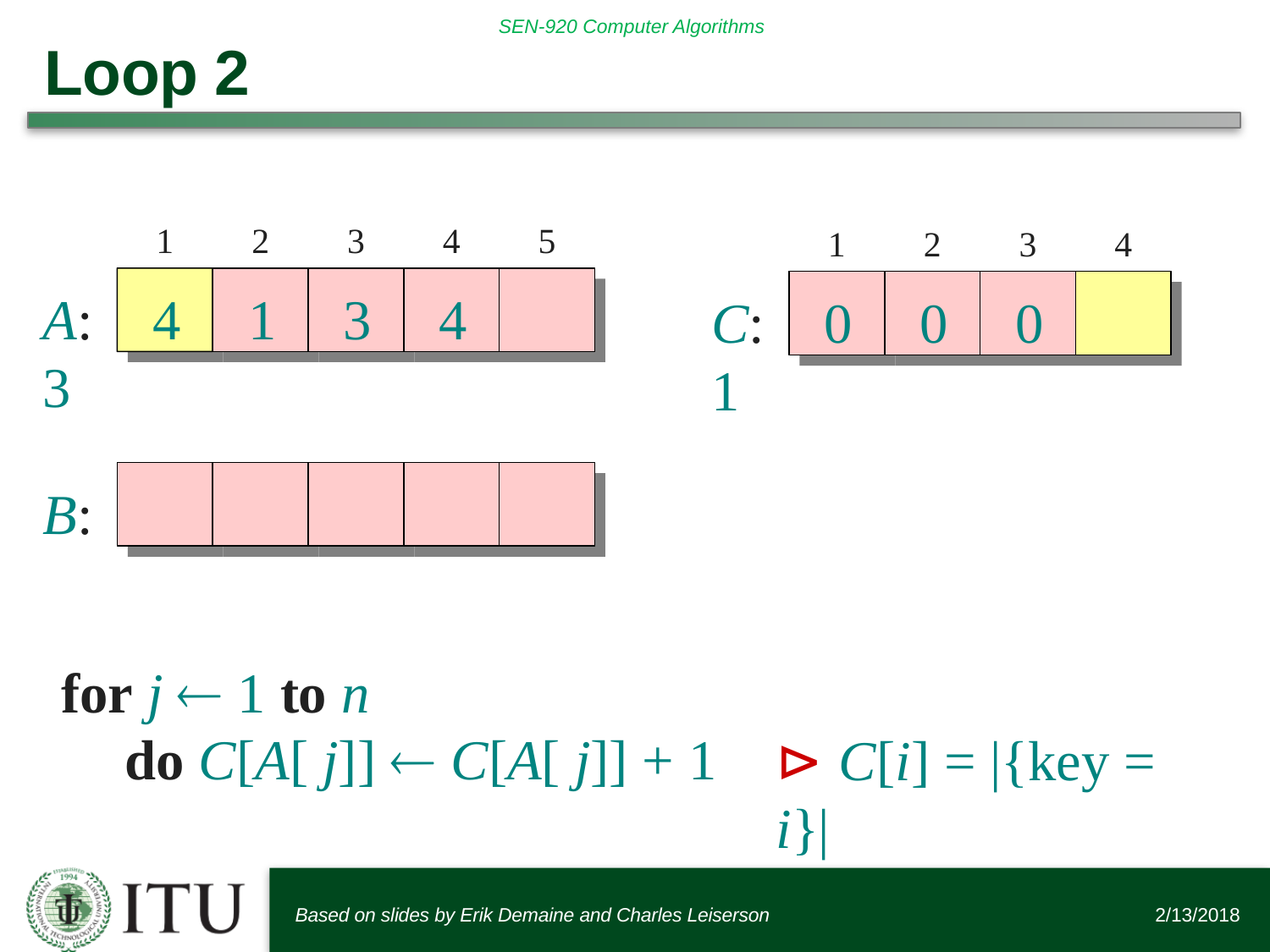

# Loop 2

1
2
3
4
5
1
2
3
4

0

0

1

A:	4	1	3	4	3
C:	0	0	0	1

B:
for j ← 1 to n
do C[A[ j]] ← C[A[ j]] + 1
⊳ C[i] = |{key = i}|
Based on slides by Erik Demaine and Charles Leiserson
2/13/2018